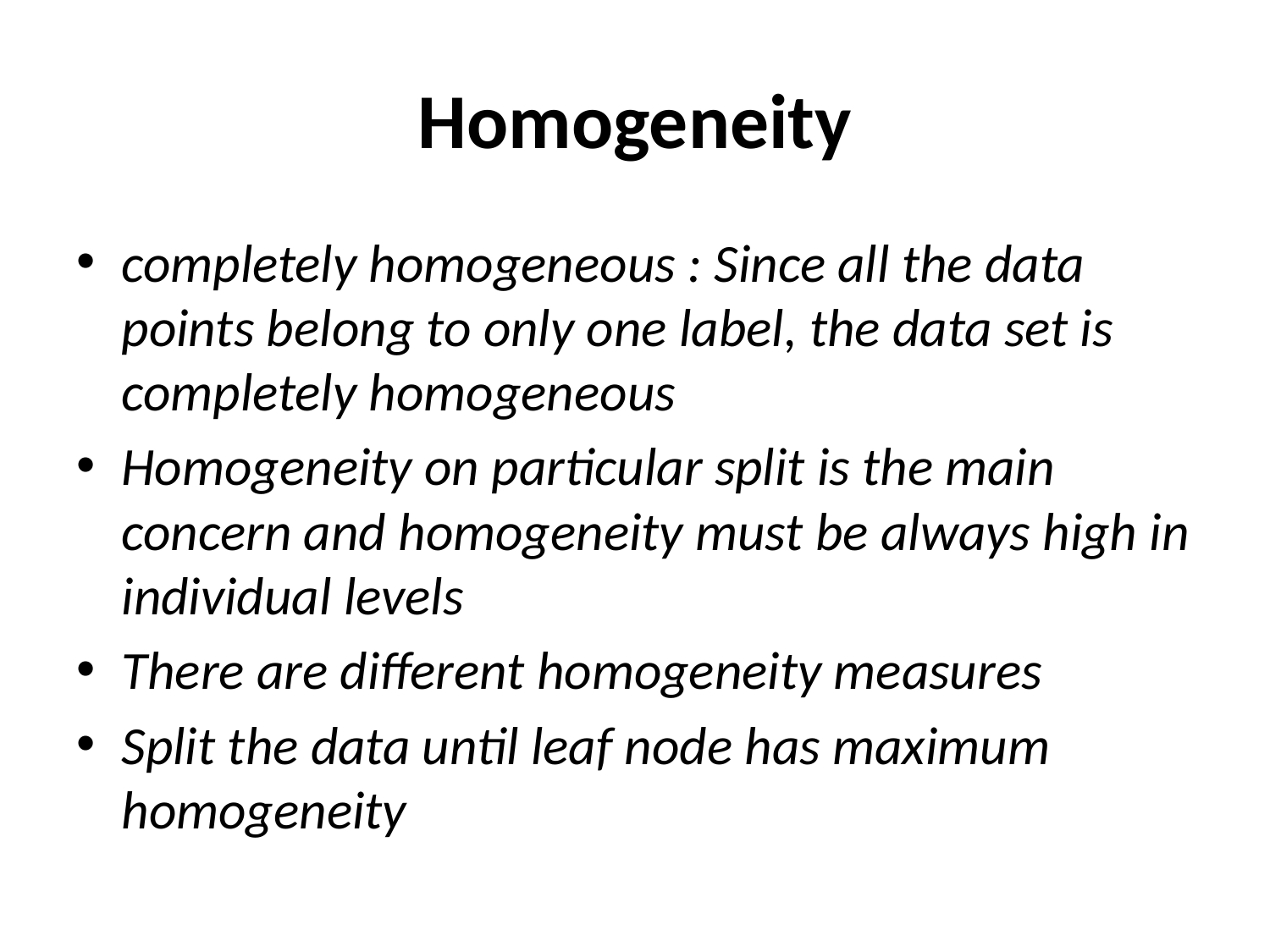

# Homogeneity
completely homogeneous : Since all the data points belong to only one label, the data set is completely homogeneous
Homogeneity on particular split is the main concern and homogeneity must be always high in individual levels
There are different homogeneity measures
Split the data until leaf node has maximum homogeneity